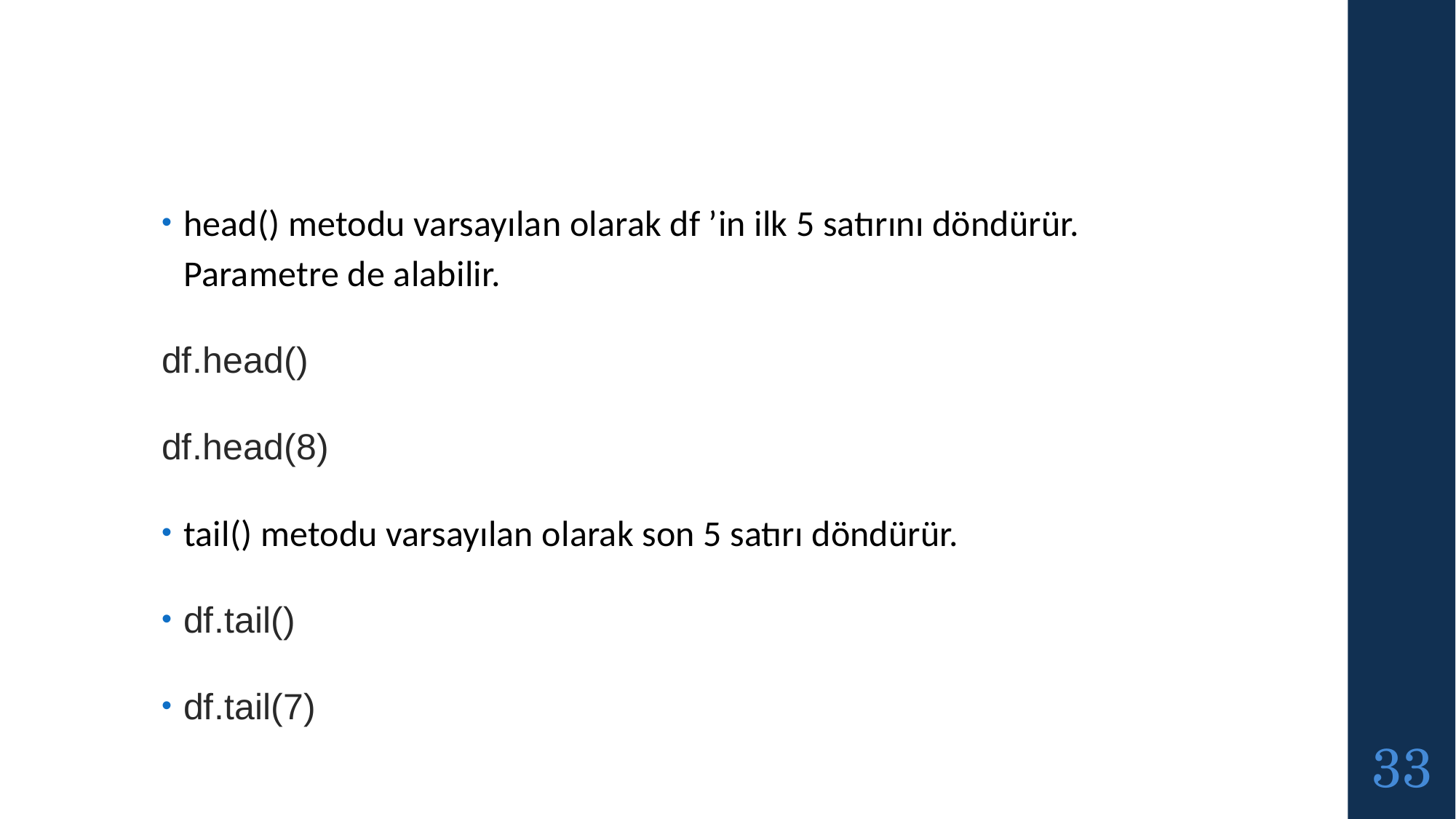

#
head() metodu varsayılan olarak df ’in ilk 5 satırını döndürür. Parametre de alabilir.
df.head()
df.head(8)
tail() metodu varsayılan olarak son 5 satırı döndürür.
df.tail()
df.tail(7)
33